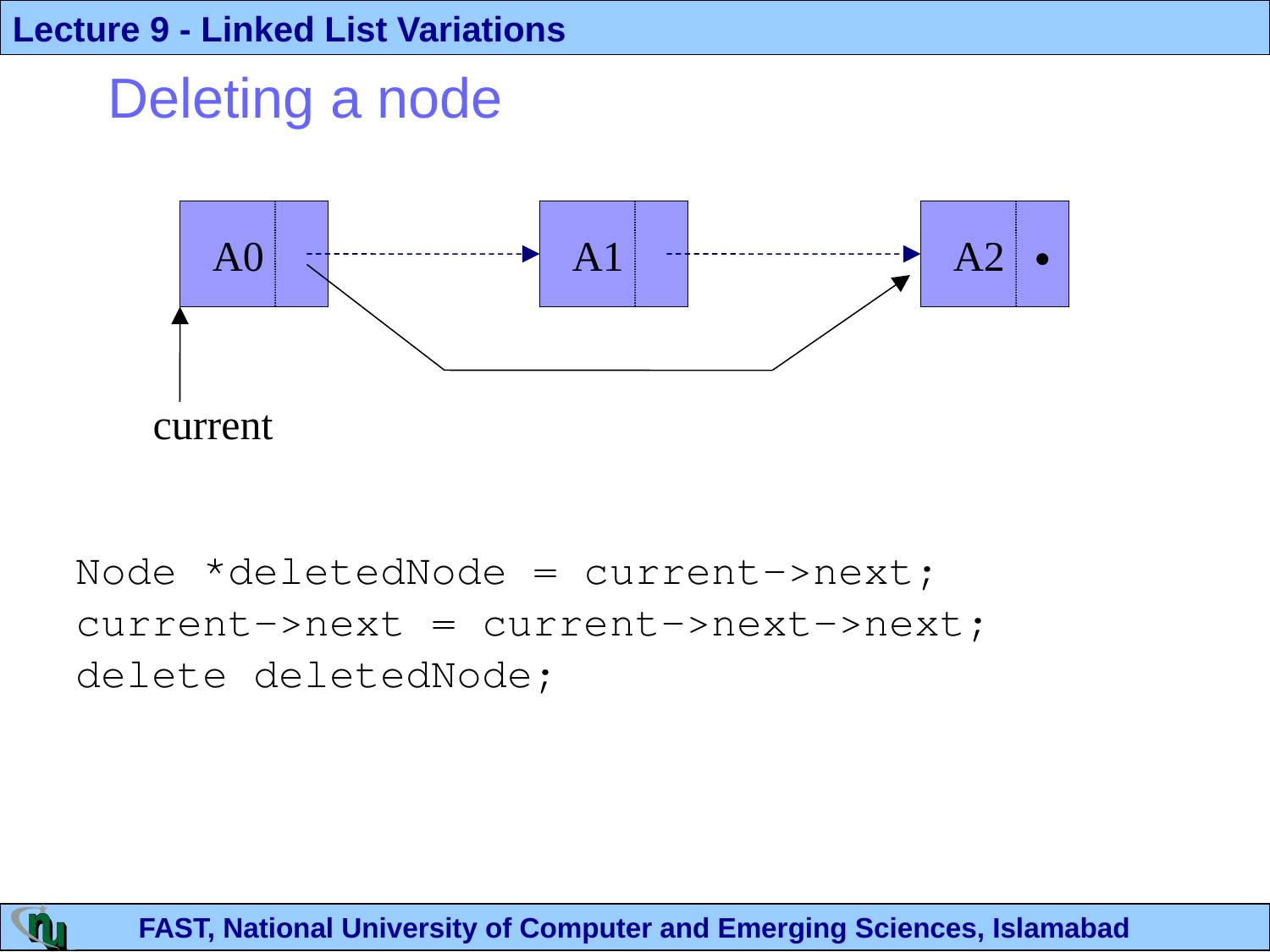

# Deleting a node
A0

A1

A2

current
Node *deletedNode = current->next;
current->next = current->next->next;
delete deletedNode;